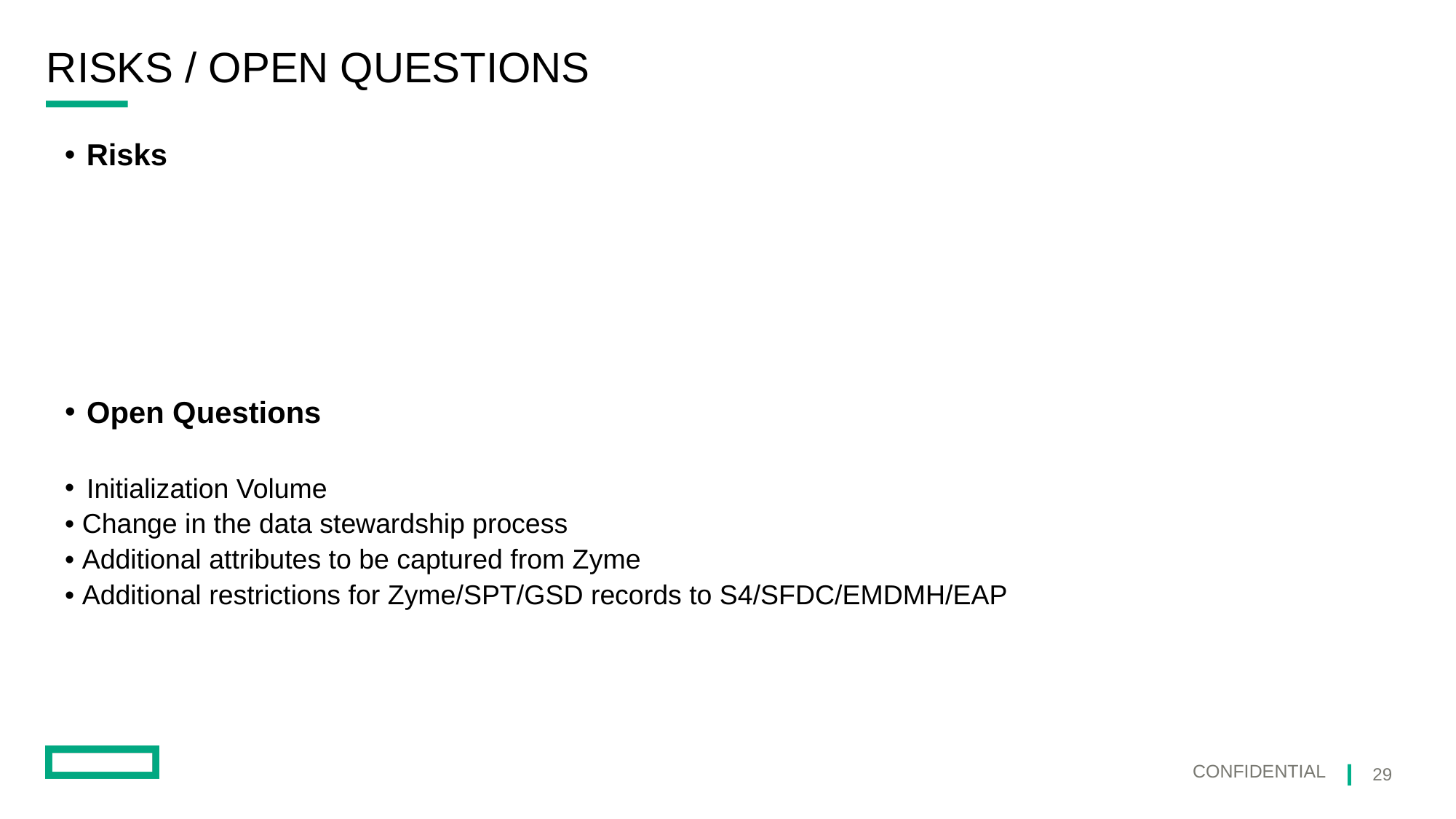

# Risks / Open Questions
Risks

Open Questions

Initialization Volume
• Change in the data stewardship process
• Additional attributes to be captured from Zyme
• Additional restrictions for Zyme/SPT/GSD records to S4/SFDC/EMDMH/EAP

29
Confidential